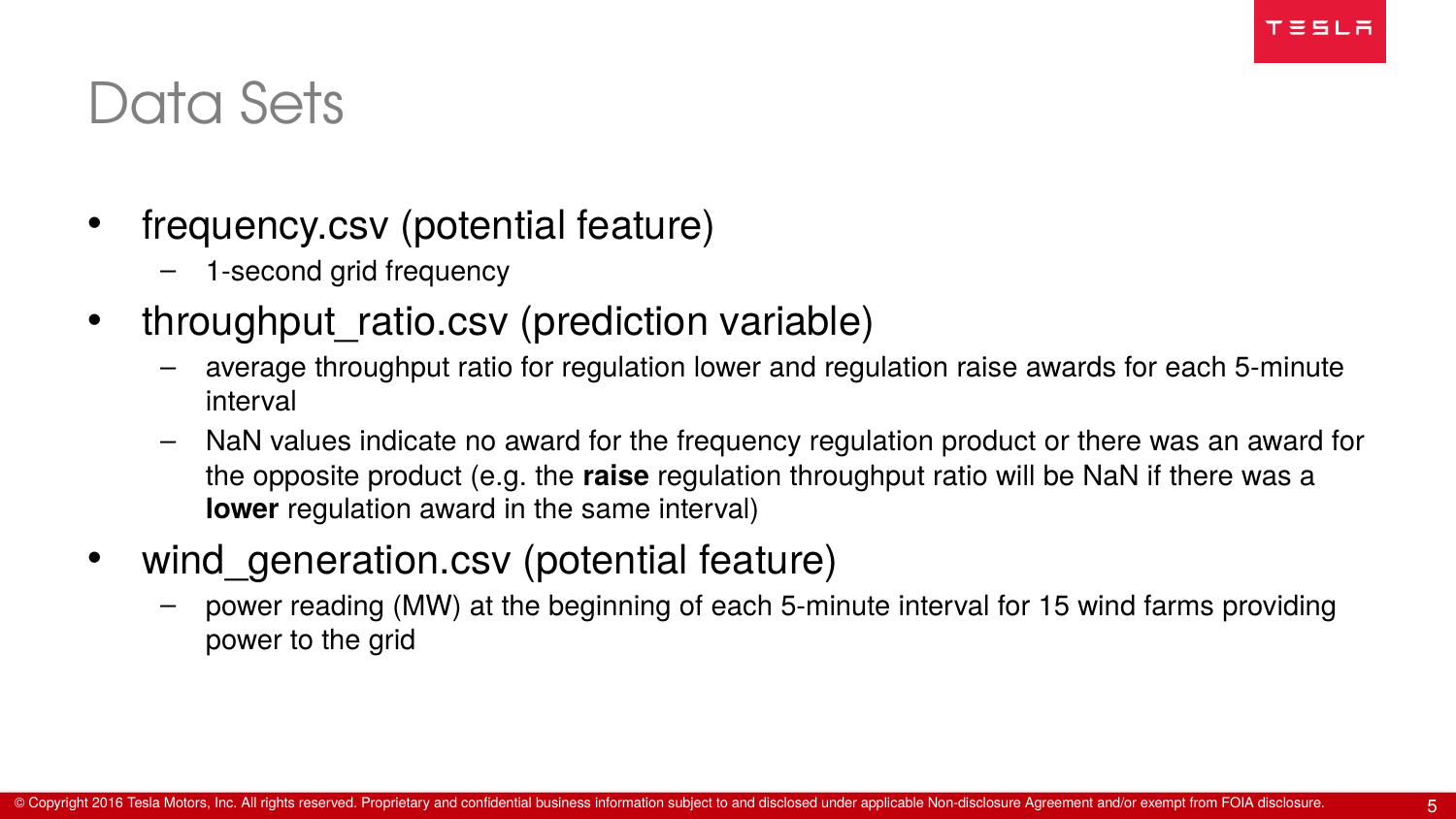

# Data Sets
frequency.csv (potential feature)
1-second grid frequency
throughput_ratio.csv (prediction variable)
average throughput ratio for regulation lower and regulation raise awards for each 5-minute interval
NaN values indicate no award for the frequency regulation product or there was an award for the opposite product (e.g. the raise regulation throughput ratio will be NaN if there was a lower regulation award in the same interval)
wind_generation.csv (potential feature)
power reading (MW) at the beginning of each 5-minute interval for 15 wind farms providing power to the grid
5